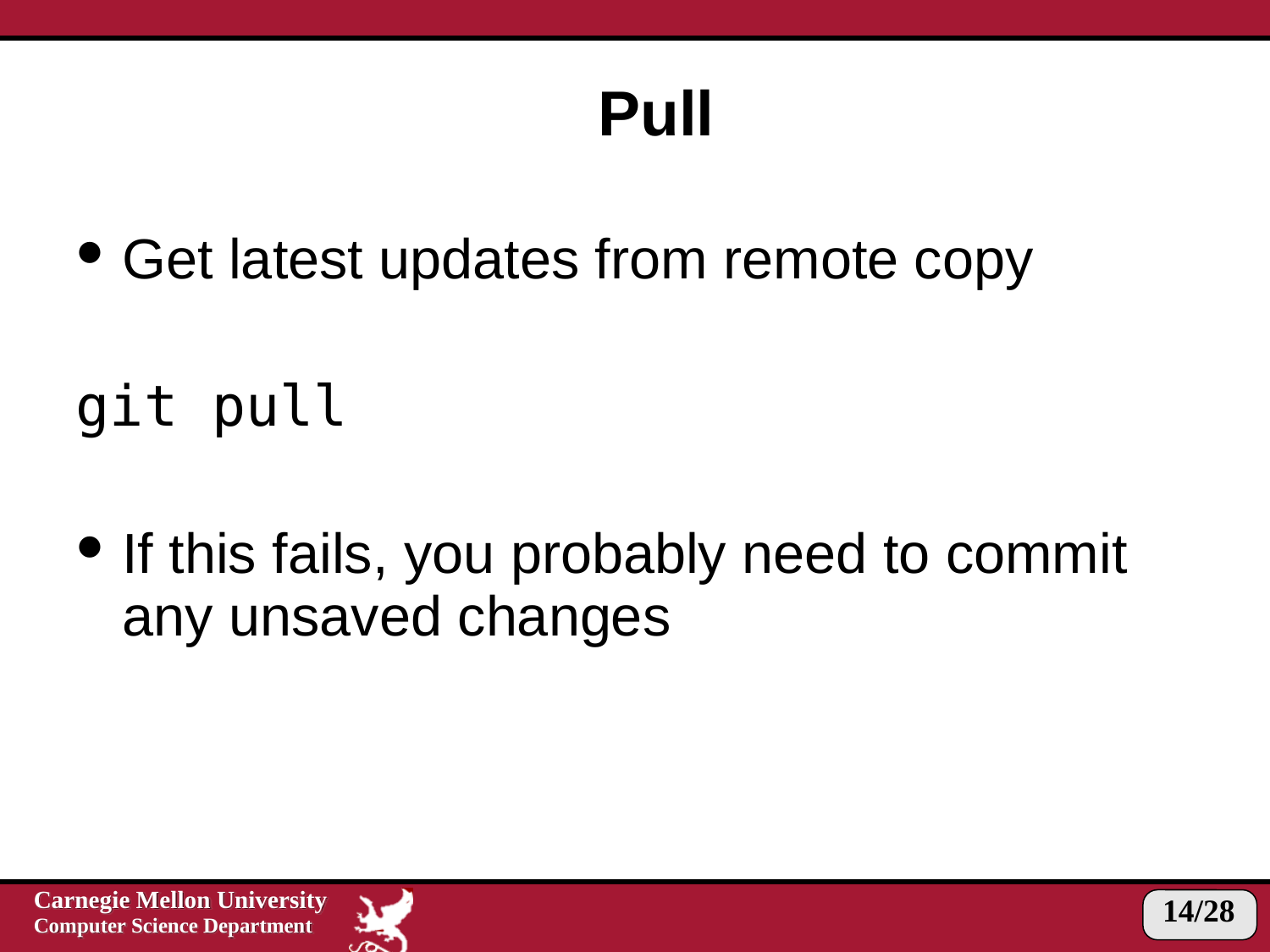

# Pull
Get latest updates from remote copy

git pull

If this fails, you probably need to commit any unsaved changes